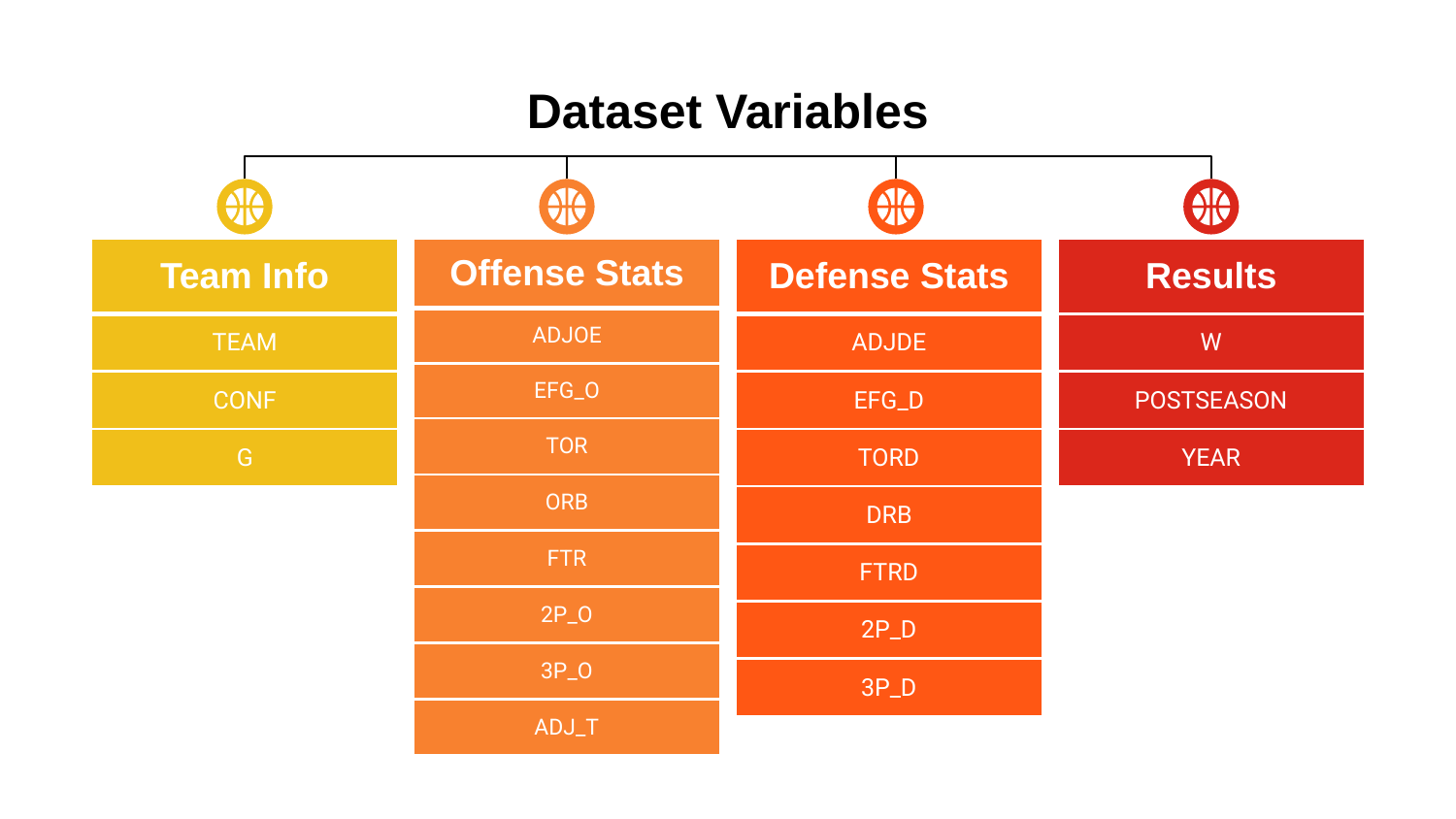

# Dataset Variables

| Team Info |
| --- |
| TEAM |
| CONF |
| G |
| Offense Stats |
| --- |
| ADJOE |
| EFG\_O |
| TOR |
| ORB |
| FTR |
| 2P\_O |
| 3P\_O |
| ADJ\_T |
| Defense Stats |
| --- |
| ADJDE |
| EFG\_D |
| TORD |
| DRB |
| FTRD |
| 2P\_D |
| 3P\_D |
| Results |
| --- |
| W |
| POSTSEASON |
| YEAR |